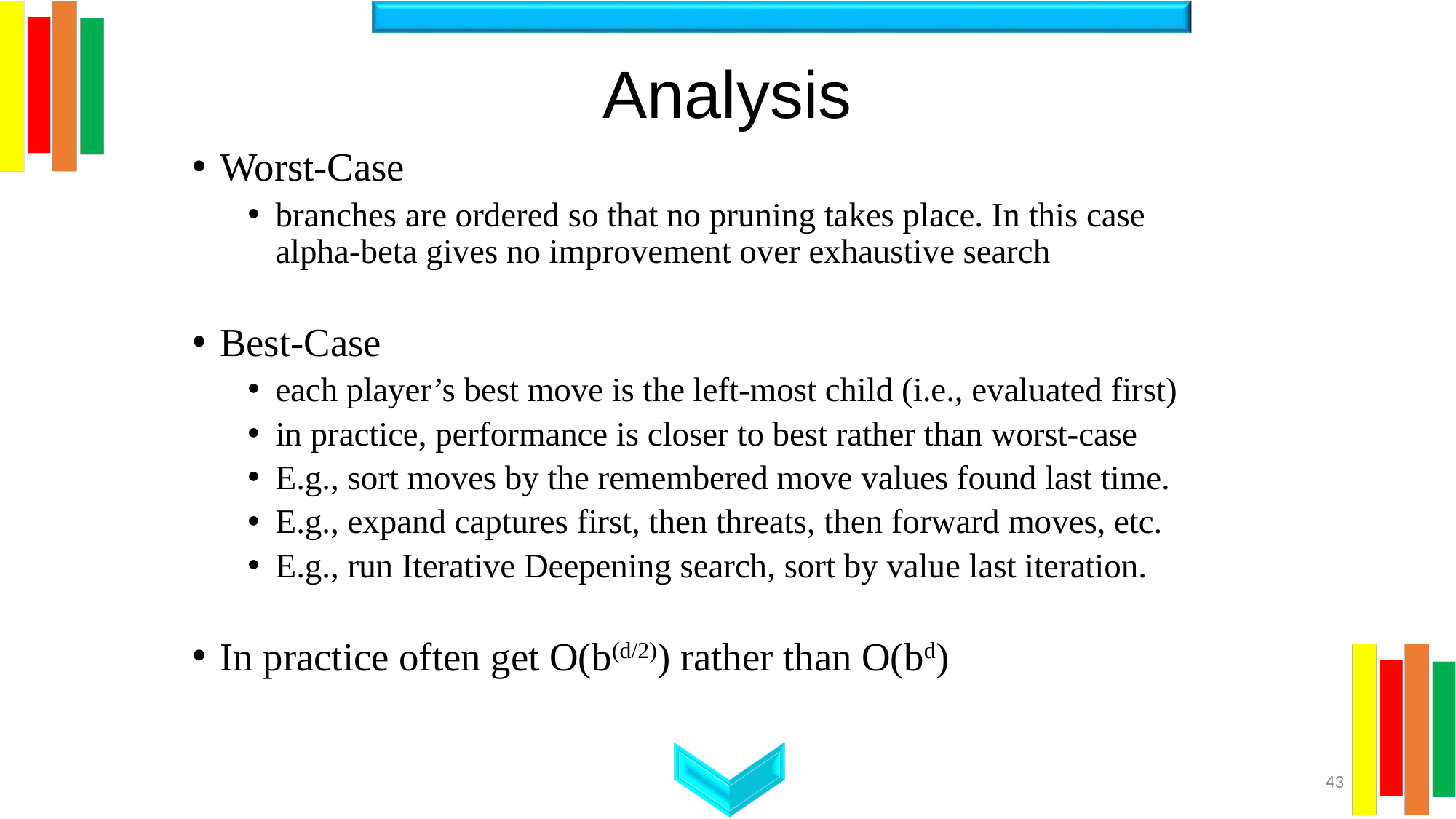

# Analysis
Worst-Case
branches are ordered so that no pruning takes place. In this case alpha-beta gives no improvement over exhaustive search
Best-Case
each player’s best move is the left-most child (i.e., evaluated first)
in practice, performance is closer to best rather than worst-case
E.g., sort moves by the remembered move values found last time.
E.g., expand captures first, then threats, then forward moves, etc.
E.g., run Iterative Deepening search, sort by value last iteration.
In practice often get O(b(d/2)) rather than O(bd)
43